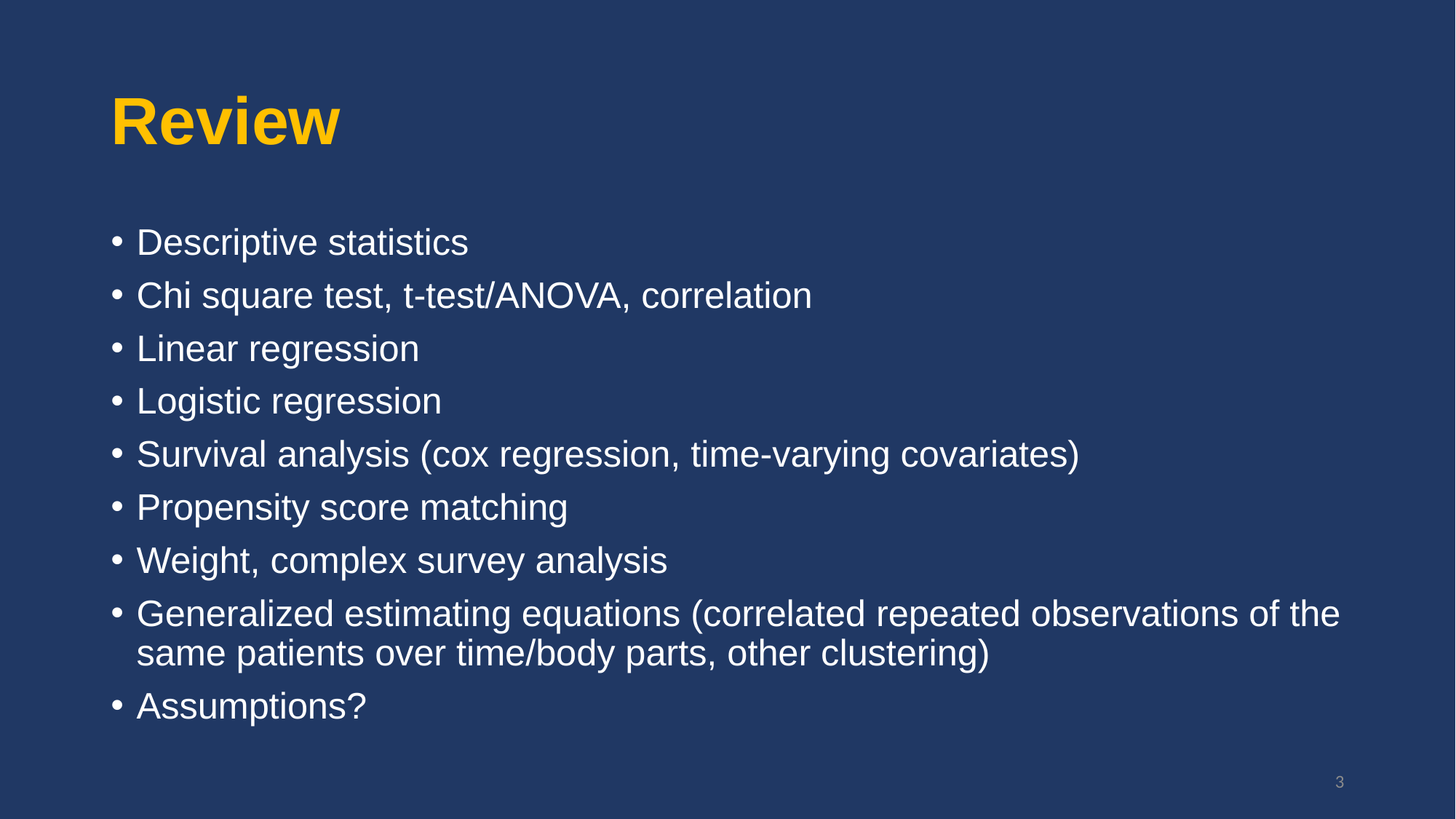

# Review

Descriptive statistics
Chi square test, t-test/ANOVA, correlation
Linear regression
Logistic regression
Survival analysis (cox regression, time-varying covariates)
Propensity score matching
Weight, complex survey analysis
Generalized estimating equations (correlated repeated observations of the same patients over time/body parts, other clustering)
Assumptions?

3